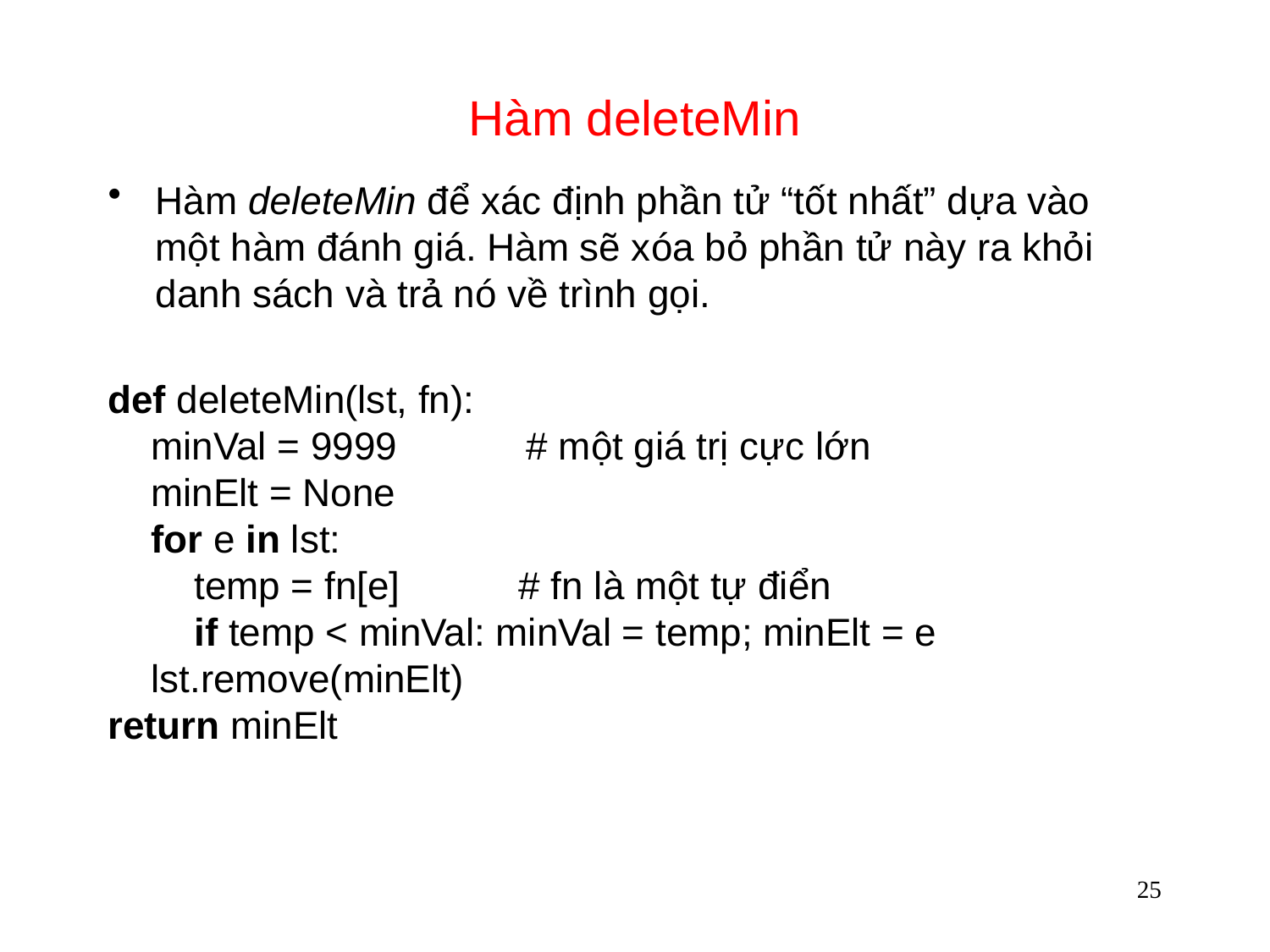

# Hàm deleteMin
Hàm deleteMin để xác định phần tử “tốt nhất” dựa vào một hàm đánh giá. Hàm sẽ xóa bỏ phần tử này ra khỏi danh sách và trả nó về trình gọi.

def deleteMin(lst, fn):
    minVal = 9999            # một giá trị cực lớn
    minElt = None
    for e in lst:
        temp = fn[e]           # fn là một tự điển
        if temp < minVal: minVal = temp; minElt = e
    lst.remove(minElt)
return minElt

25